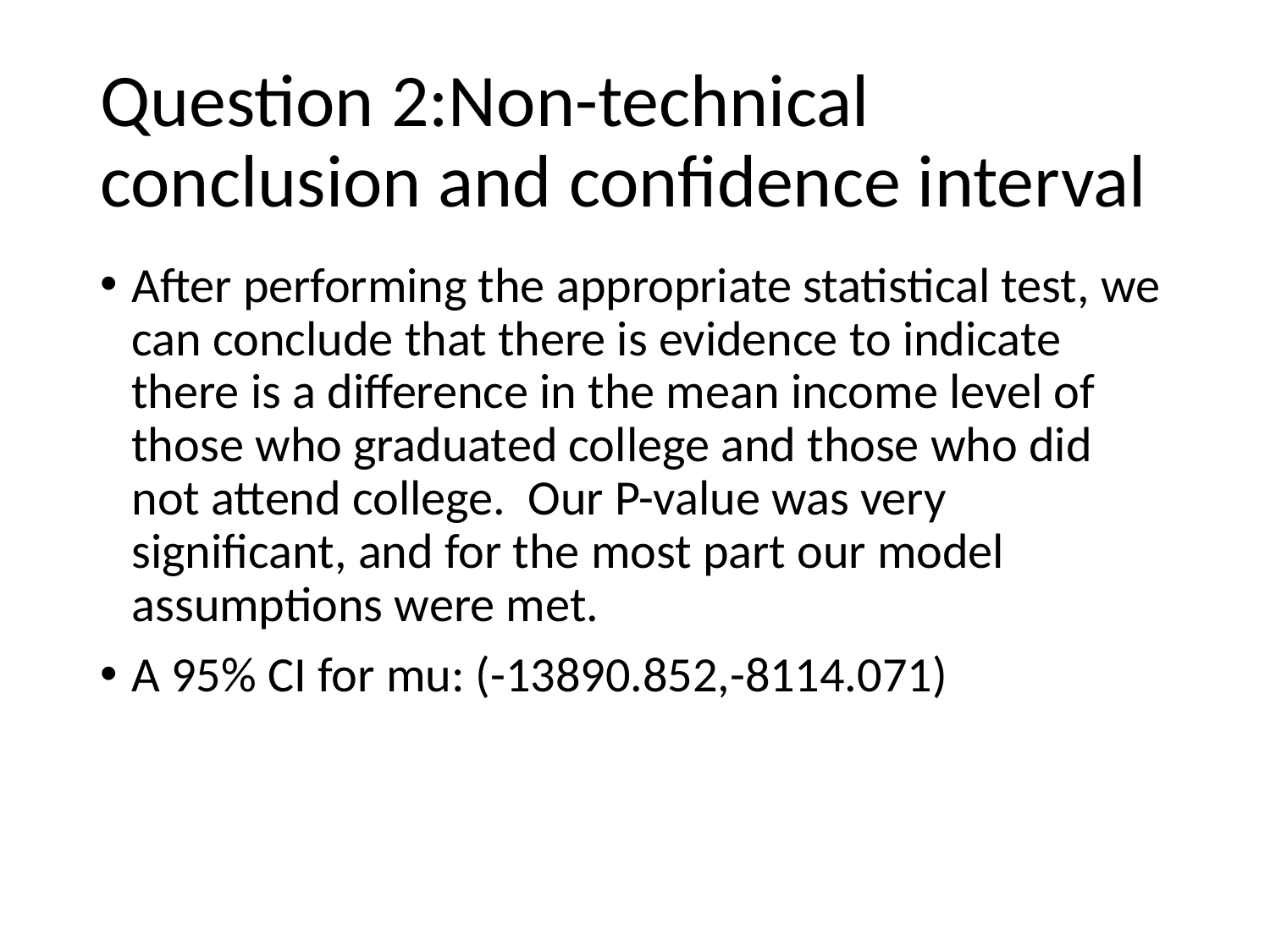

# Question 2:Non-technical conclusion and confidence interval
After performing the appropriate statistical test, we can conclude that there is evidence to indicate there is a difference in the mean income level of those who graduated college and those who did not attend college.  Our P-value was very significant, and for the most part our model assumptions were met.
A 95% CI for mu: (-13890.852,-8114.071)